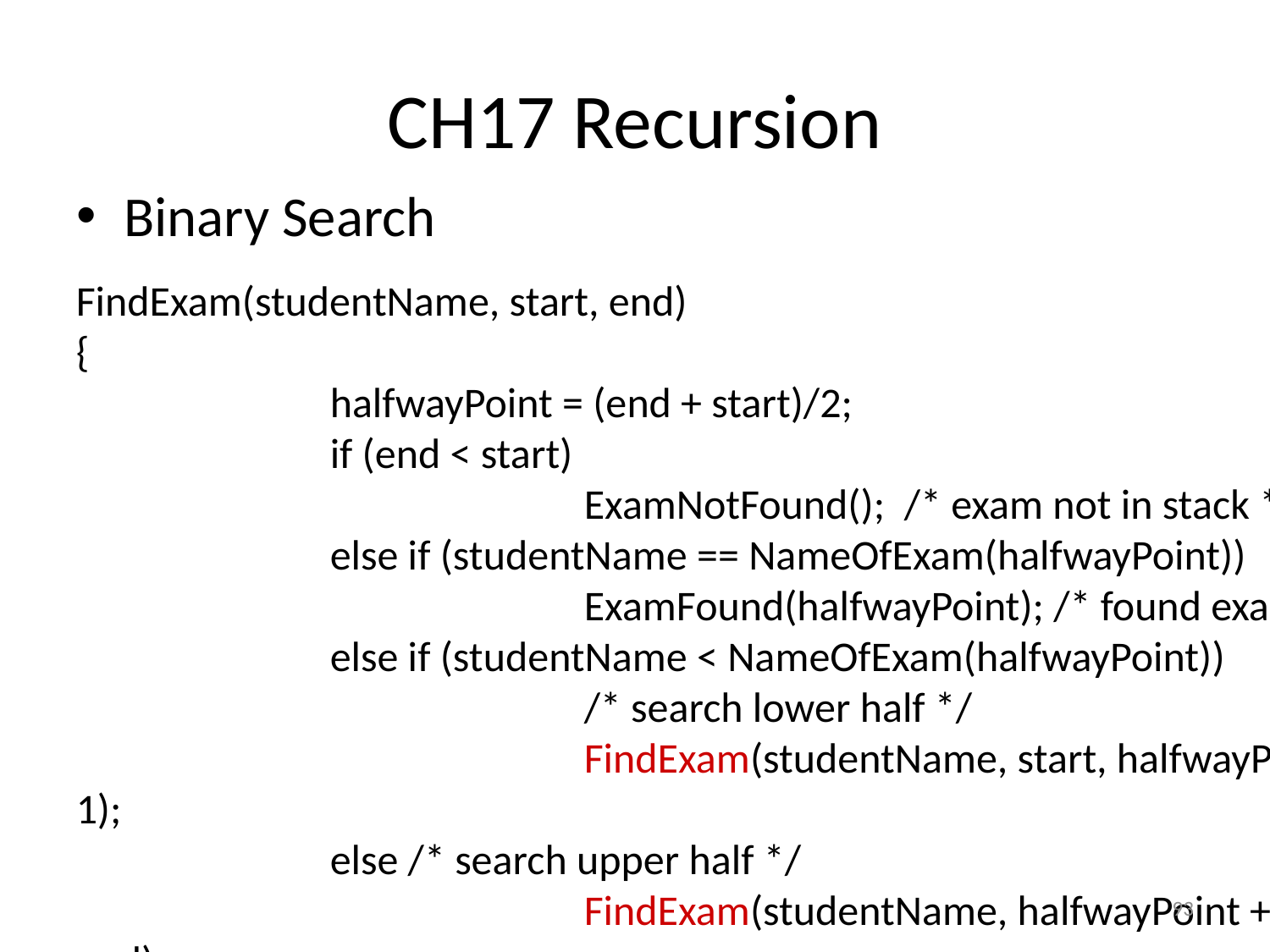

# CH17 Recursion
Binary Search

FindExam(studentName, start, end)
{
 		halfwayPoint = (end + start)/2;
  		if (end < start)
    				ExamNotFound();  /* exam not in stack */
  		else if (studentName == NameOfExam(halfwayPoint))
    				ExamFound(halfwayPoint); /* found exam! */
  		else if (studentName < NameOfExam(halfwayPoint))
    				/* search lower half */
    				FindExam(studentName, start, halfwayPoint - 1);
  		else /* search upper half */
    				FindExam(studentName, halfwayPoint + 1, end);
}
93